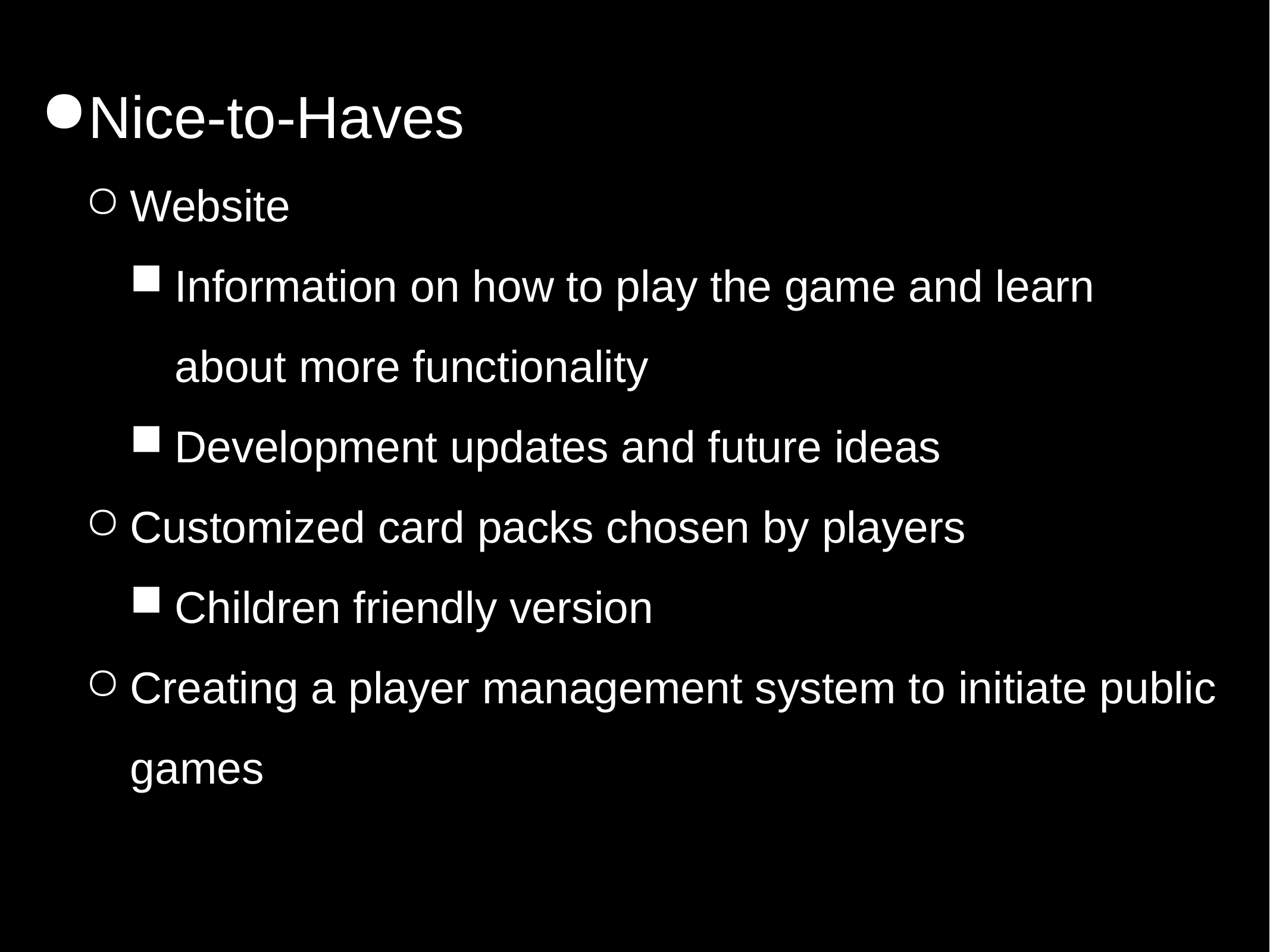

Nice-to-Haves
Website
Information on how to play the game and learn about more functionality
Development updates and future ideas
Customized card packs chosen by players
Children friendly version
Creating a player management system to initiate public games